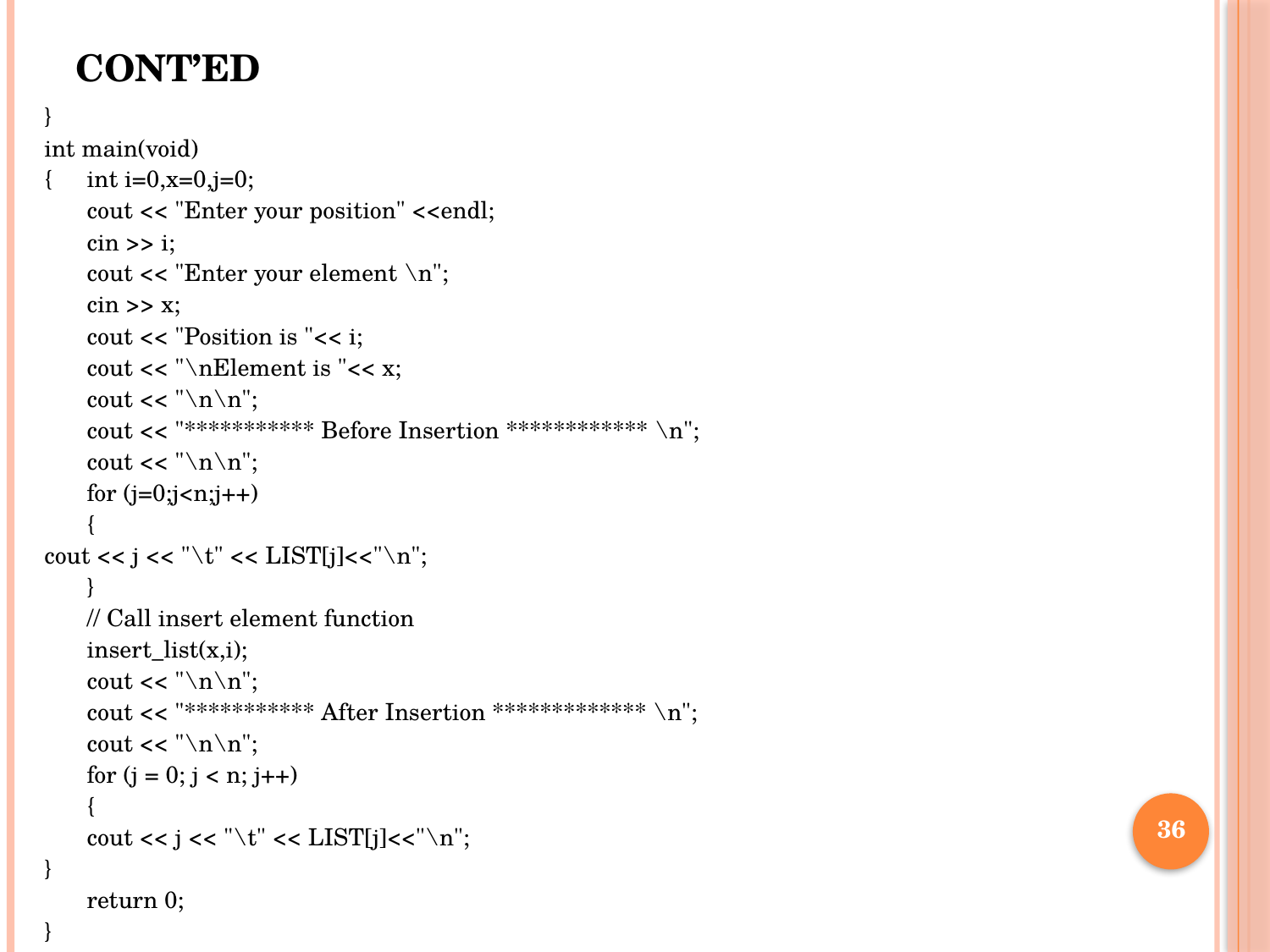

# Cont’ed
}
int main(void)
{	int i=0,x=0,j=0;
	cout << "Enter your position" <<endl;
	cin >> i;
	cout << "Enter your element \n";
	cin >> x;
	cout << "Position is "<< i;
	cout << "\nElement is "<< x;
	cout << "\n\n";
	cout << "*********** Before Insertion ************ \n";
	cout << "\n\n";
	for (j=0;j<n;j++)
	{
cout << j << "\t" << LIST[j]<<"\n";
	}
	// Call insert element function
	insert_list(x,i);
	cout << "\n\n";
	cout << "*********** After Insertion ************* \n";
	cout << "\n\n";
	for (j = 0; j < n; j++)
	{
		cout << j << "\t" << LIST[j]<<"\n";
}
	return 0;
}

36